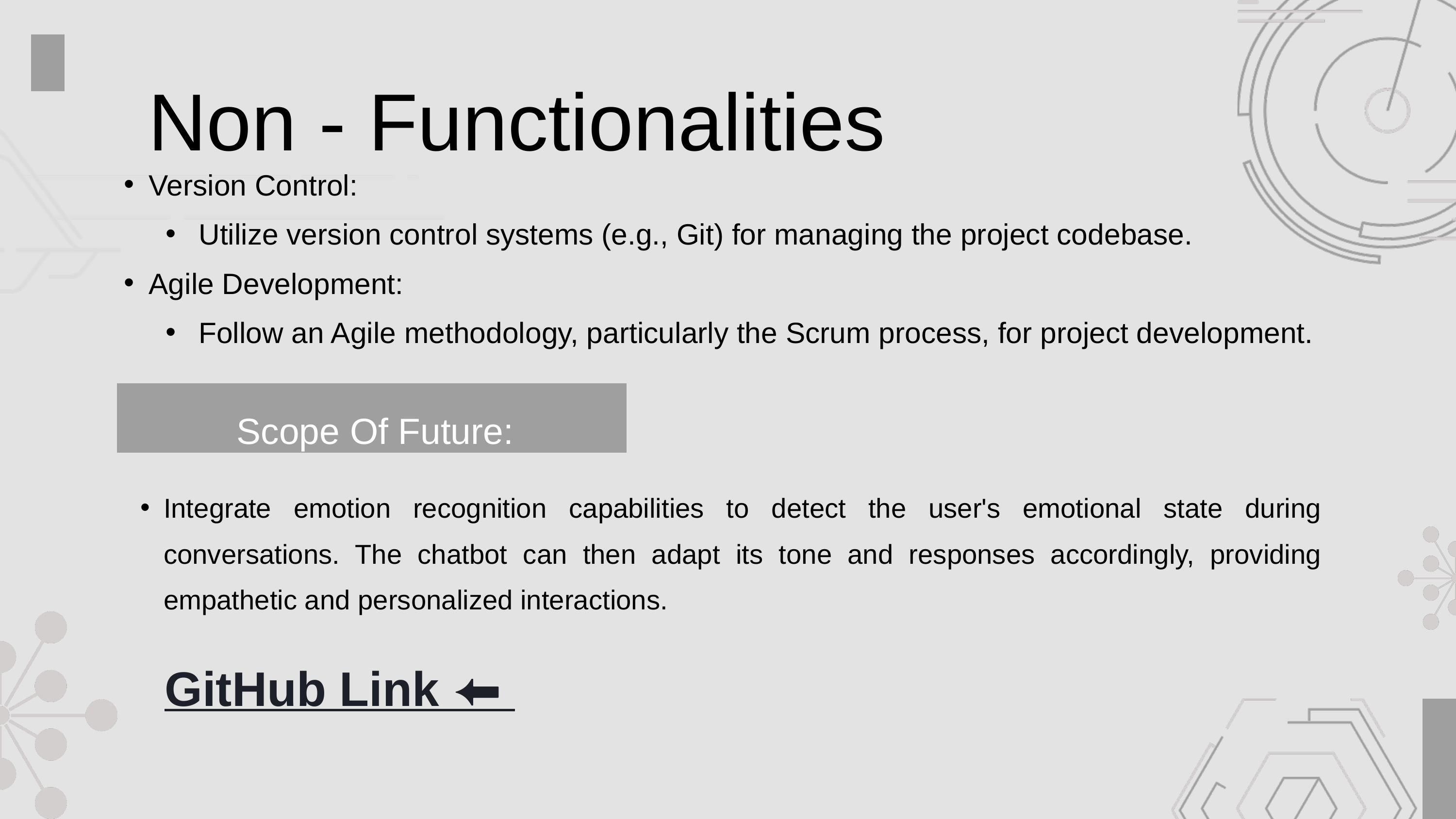

Non - Functionalities

Version Control:
Utilize version control systems (e.g., Git) for managing the project codebase.
Agile Development:
Follow an Agile methodology, particularly the Scrum process, for project development.

Scope Of Future:
Integrate emotion recognition capabilities to detect the user's emotional state during conversations. The chatbot can then adapt its tone and responses accordingly, providing empathetic and personalized interactions.

GitHub Link ⬅